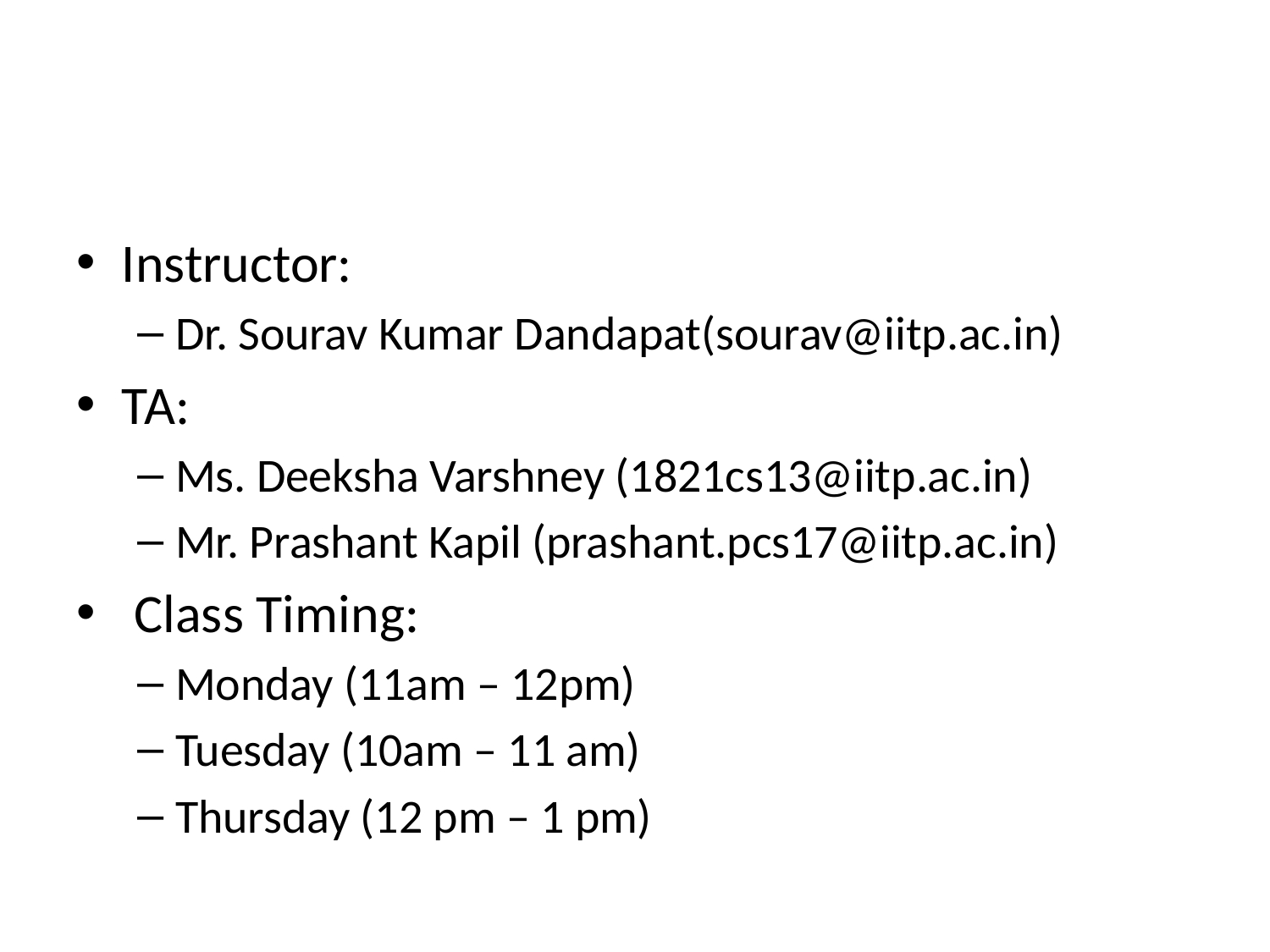

#
Instructor:
Dr. Sourav Kumar Dandapat(sourav@iitp.ac.in)
TA:
Ms. Deeksha Varshney (1821cs13@iitp.ac.in)
Mr. Prashant Kapil (prashant.pcs17@iitp.ac.in)
 Class Timing:
Monday (11am – 12pm)
Tuesday (10am – 11 am)
Thursday (12 pm – 1 pm)